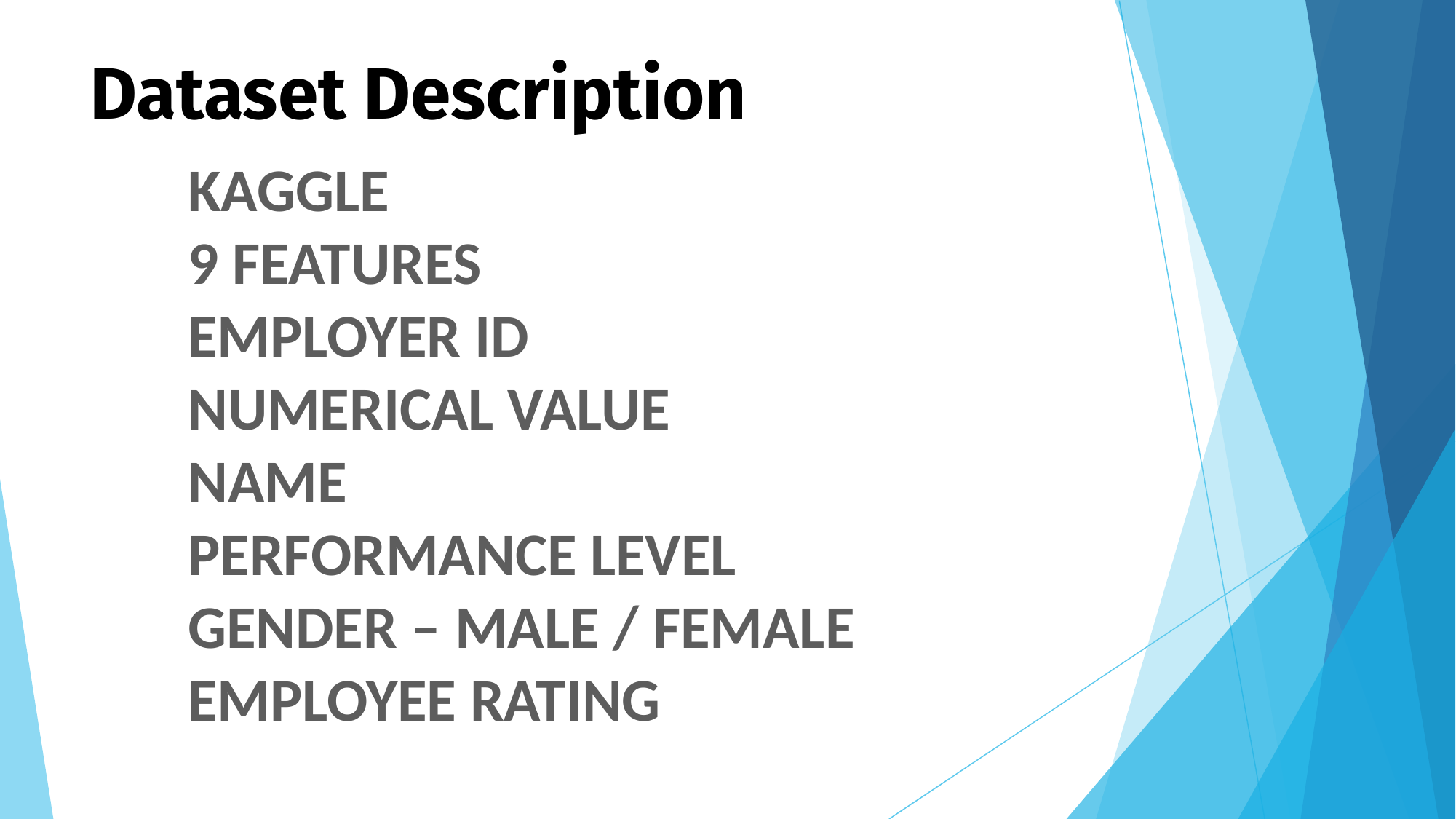

# Dataset Description
KAGGLE
9 FEATURES
EMPLOYER ID
NUMERICAL VALUE
NAME
PERFORMANCE LEVEL
GENDER – MALE / FEMALE
EMPLOYEE RATING